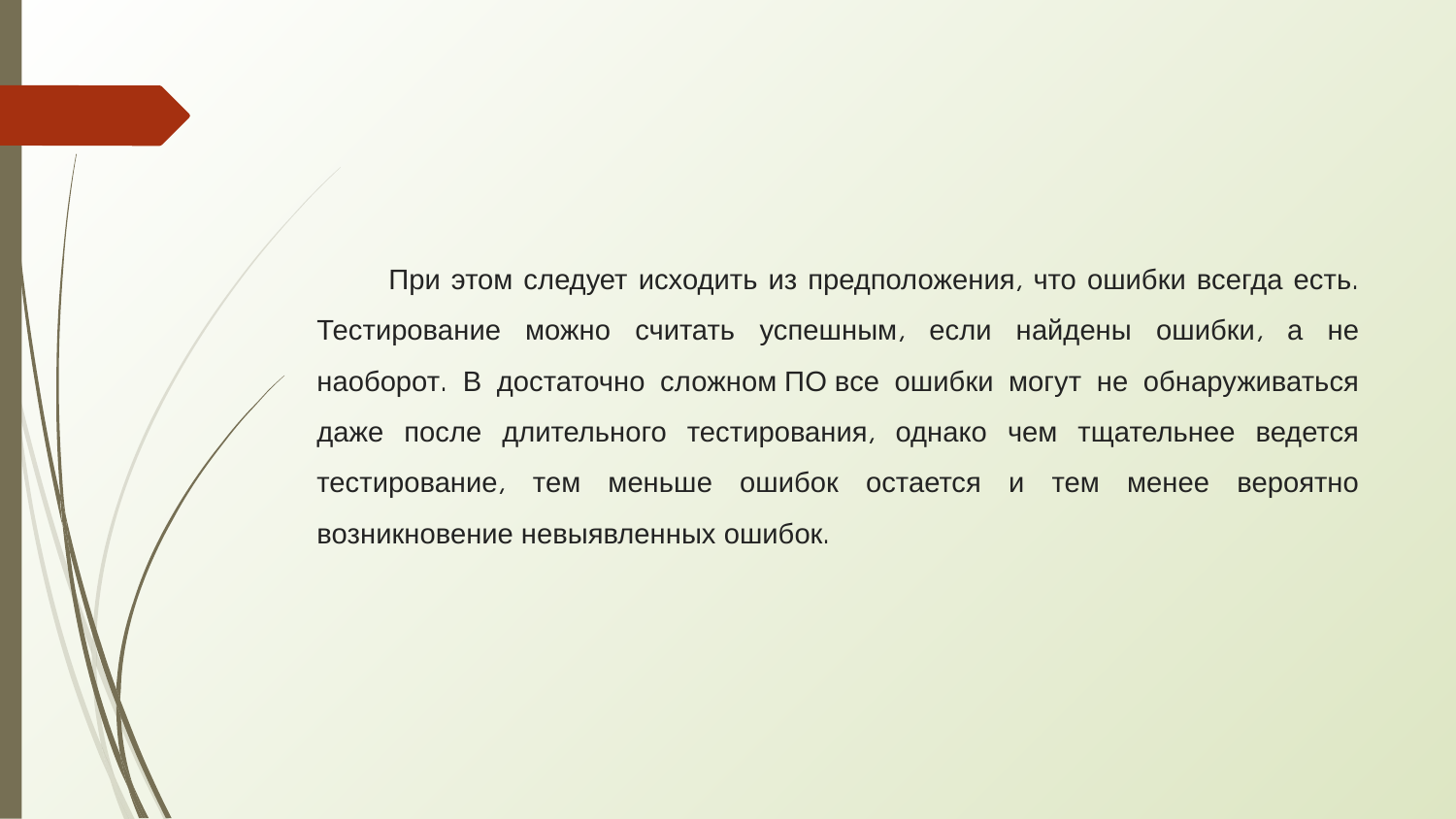

При этом следует исходить из предположения, что ошибки всегда есть. Тестирование можно считать успешным, если найдены ошибки, а не наоборот. В достаточно сложном ПО все ошибки могут не обнаруживаться даже после длительного тестирования, однако чем тщательнее ведется тестирование, тем меньше ошибок остается и тем менее вероятно возникновение невыявленных ошибок.